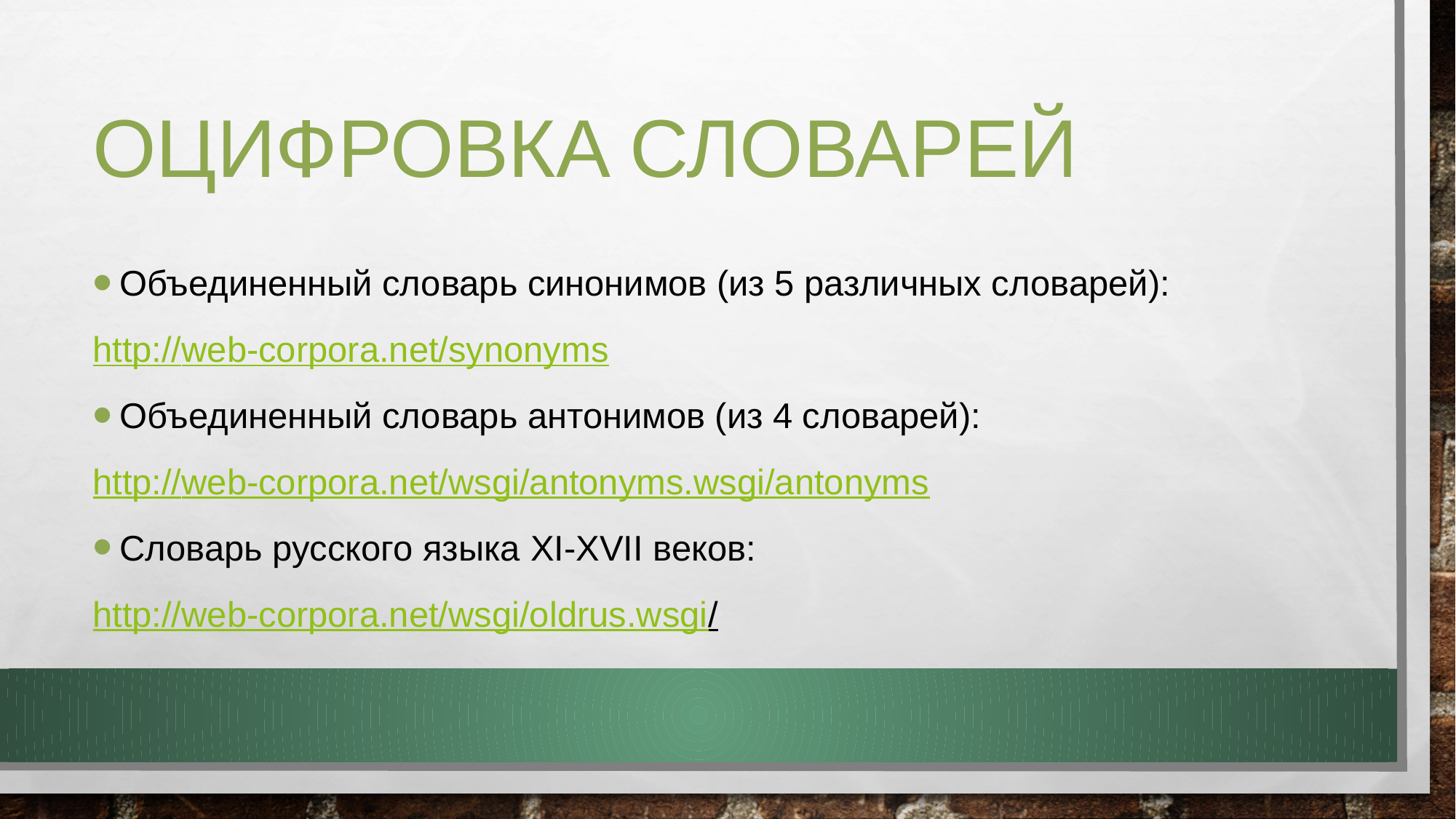

# Оцифровка словарей
Объединенный словарь синонимов (из 5 различных словарей):
http://web-corpora.net/synonyms
Объединенный словарь антонимов (из 4 словарей):
http://web-corpora.net/wsgi/antonyms.wsgi/antonyms
Словарь русского языка XI-XVII веков:
http://web-corpora.net/wsgi/oldrus.wsgi/